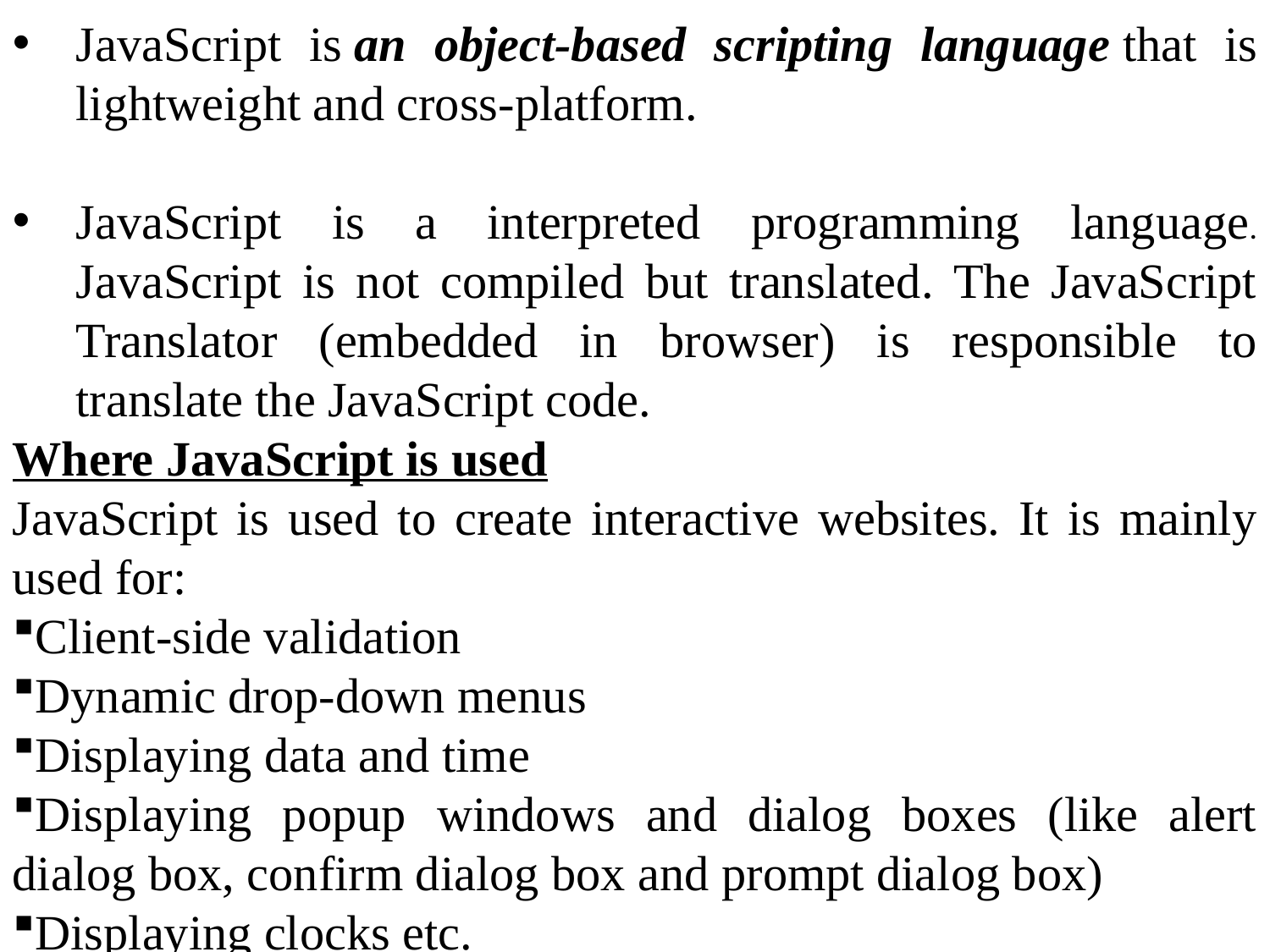

JavaScript is an object-based scripting language that is lightweight and cross-platform.

JavaScript is a interpreted programming language. JavaScript is not compiled but translated. The JavaScript Translator (embedded in browser) is responsible to translate the JavaScript code.
Where JavaScript is used
JavaScript is used to create interactive websites. It is mainly used for:
Client-side validation
Dynamic drop-down menus
Displaying data and time
Displaying popup windows and dialog boxes (like alert dialog box, confirm dialog box and prompt dialog box)
Displaying clocks etc.